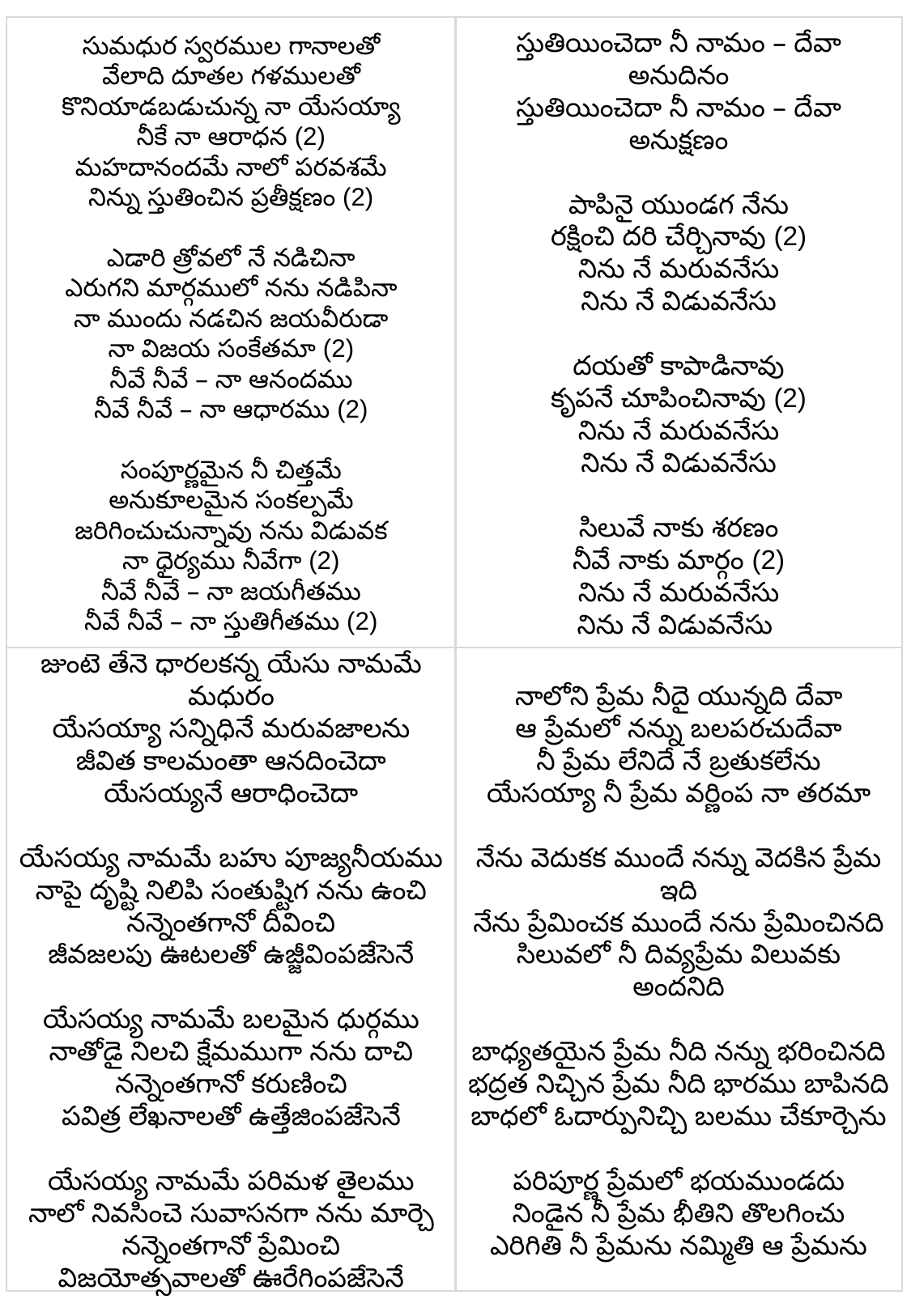

సుమధుర స్వరముల గానాలతో
వేలాది దూతల గళములతో
కొనియాడబడుచున్న నా యేసయ్యా
నీకే నా ఆరాధన (2)
మహదానందమే నాలో పరవశమే
నిన్ను స్తుతించిన ప్రతీక్షణం (2)

ఎడారి త్రోవలో నే నడిచినా
ఎరుగని మార్గములో నను నడిపినా
నా ముందు నడచిన జయవీరుడా
నా విజయ సంకేతమా (2)
నీవే నీవే – నా ఆనందము
నీవే నీవే – నా ఆధారము (2)

సంపూర్ణమైన నీ చిత్తమే
అనుకూలమైన సంకల్పమే
జరిగించుచున్నావు నను విడువక
నా ధైర్యము నీవేగా (2)
నీవే నీవే – నా జయగీతము
నీవే నీవే – నా స్తుతిగీతము (2)
స్తుతియించెదా నీ నామం – దేవా అనుదినం
స్తుతియించెదా నీ నామం – దేవా అనుక్షణం

పాపినై యుండగ నేను
రక్షించి దరి చేర్చినావు (2)
నిను నే మరువనేసు
నిను నే విడువనేసు

దయతో కాపాడినావు
కృపనే చూపించినావు (2)
నిను నే మరువనేసు
నిను నే విడువనేసు

సిలువే నాకు శరణం
నీవే నాకు మార్గం (2)
నిను నే మరువనేసు
నిను నే విడువనేసు
జుంటె తేనె ధారలకన్న యేసు నామమే మధురం
యేసయ్యా సన్నిధినే మరువజాలను
జీవిత కాలమంతా ఆనదించెదా
యేసయ్యనే ఆరాధించెదా

యేసయ్య నామమే బహు పూజ్యనీయము
నాపై దృష్టి నిలిపి సంతుష్టిగ నను ఉంచి
నన్నెంతగానో దీవించి
జీవజలపు ఊటలతో ఉజ్జీవింపజేసెనే

యేసయ్య నామమే బలమైన ధుర్గము
నాతోడై నిలచి క్షేమముగా నను దాచి
నన్నెంతగానో కరుణించి
పవిత్ర లేఖనాలతో ఉత్తేజింపజేసెనే

యేసయ్య నామమే పరిమళ తైలము
నాలో నివసించె సువాసనగా నను మార్చె
నన్నెంతగానో ప్రేమించి
విజయోత్సవాలతో ఊరేగింపజేసెనే
నాలోని ప్రేమ నీదై యున్నది దేవా
ఆ ప్రేమలో నన్ను బలపరచుదేవా
నీ ప్రేమ లేనిదే నే బ్రతుకలేను
యేసయ్యా నీ ప్రేమ వర్ణింప నా తరమా

నేను వెదుకక ముందే నన్ను వెదకిన ప్రేమ ఇది
నేను ప్రేమించక ముందే నను ప్రేమించినది
సిలువలో నీ దివ్యప్రేమ విలువకు అందనిది

బాధ్యతయైన ప్రేమ నీది నన్ను భరించినది
భద్రత నిచ్చిన ప్రేమ నీది భారము బాపినది
బాధలో ఓదార్పునిచ్చి బలము చేకూర్చెను

పరిపూర్ణ ప్రేమలో భయముండదు
నిండైన నీ ప్రేమ భీతిని తొలగించు
ఎరిగితి నీ ప్రేమను నమ్మితి ఆ ప్రేమను